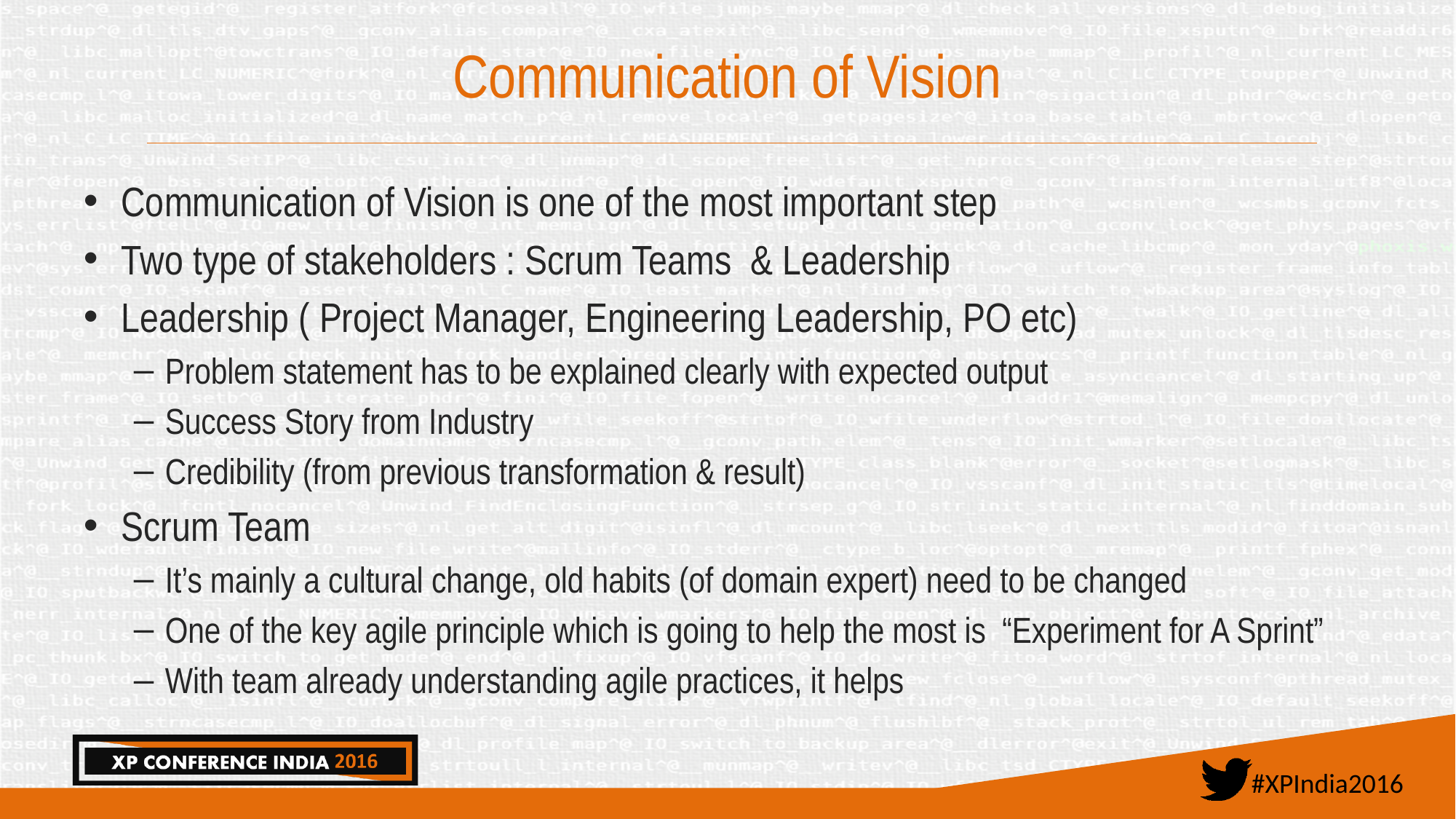

# Communication of Vision
Communication of Vision is one of the most important step
Two type of stakeholders : Scrum Teams  & Leadership
Leadership ( Project Manager, Engineering Leadership, PO etc)
Problem statement has to be explained clearly with expected output
Success Story from Industry
Credibility (from previous transformation & result)
Scrum Team
It’s mainly a cultural change, old habits (of domain expert) need to be changed
One of the key agile principle which is going to help the most is  “Experiment for A Sprint”
With team already understanding agile practices, it helps